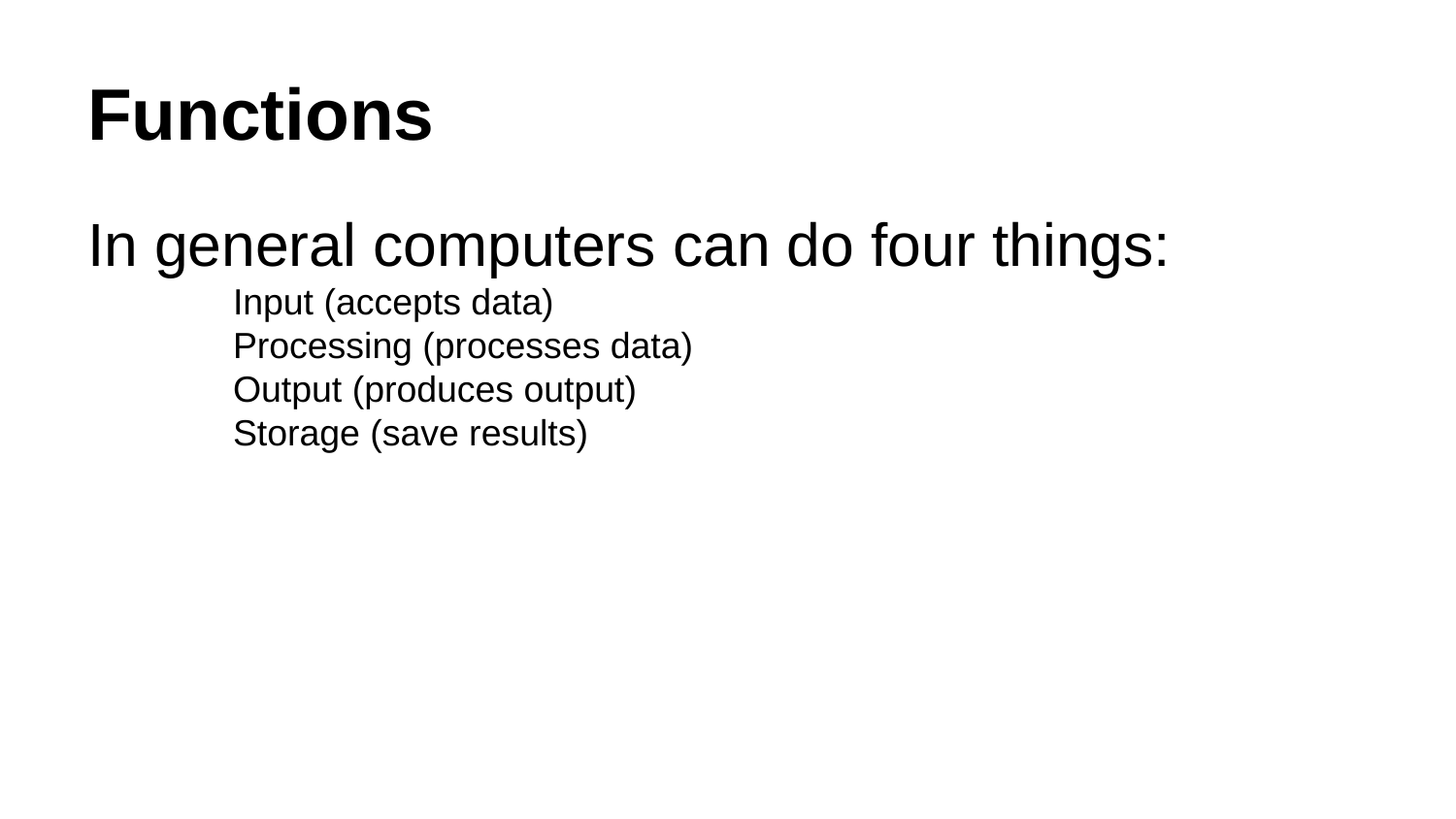

# Functions
In general computers can do four things:
Input (accepts data)
Processing (processes data)
Output (produces output)
Storage (save results)